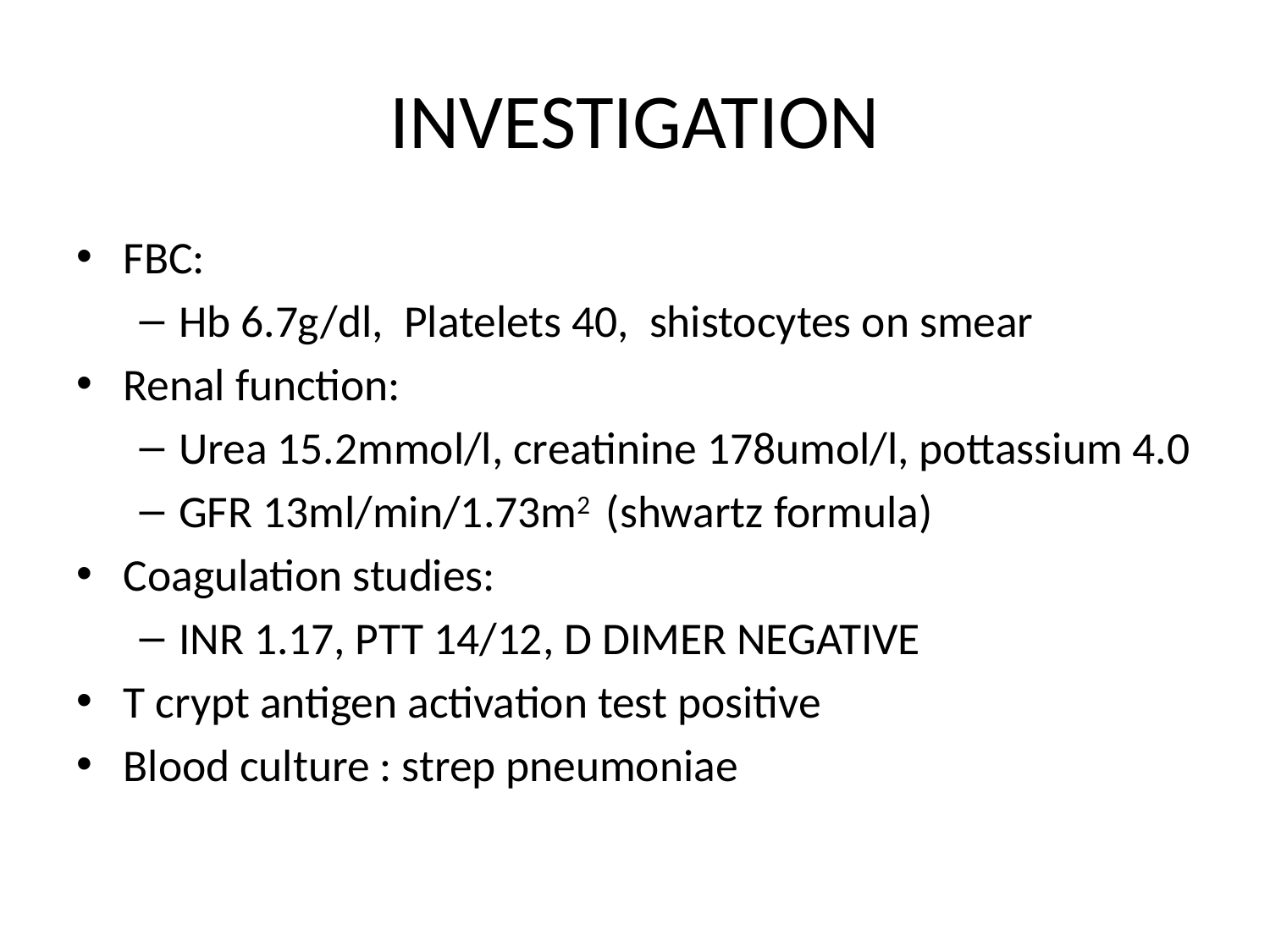

# INVESTIGATION
FBC:
Hb 6.7g/dl,  Platelets 40,  shistocytes on smear
Renal function:
Urea 15.2mmol/l, creatinine 178umol/l, pottassium 4.0
GFR 13ml/min/1.73m2  (shwartz formula)
Coagulation studies:
INR 1.17, PTT 14/12, D DIMER NEGATIVE
T crypt antigen activation test positive
Blood culture : strep pneumoniae